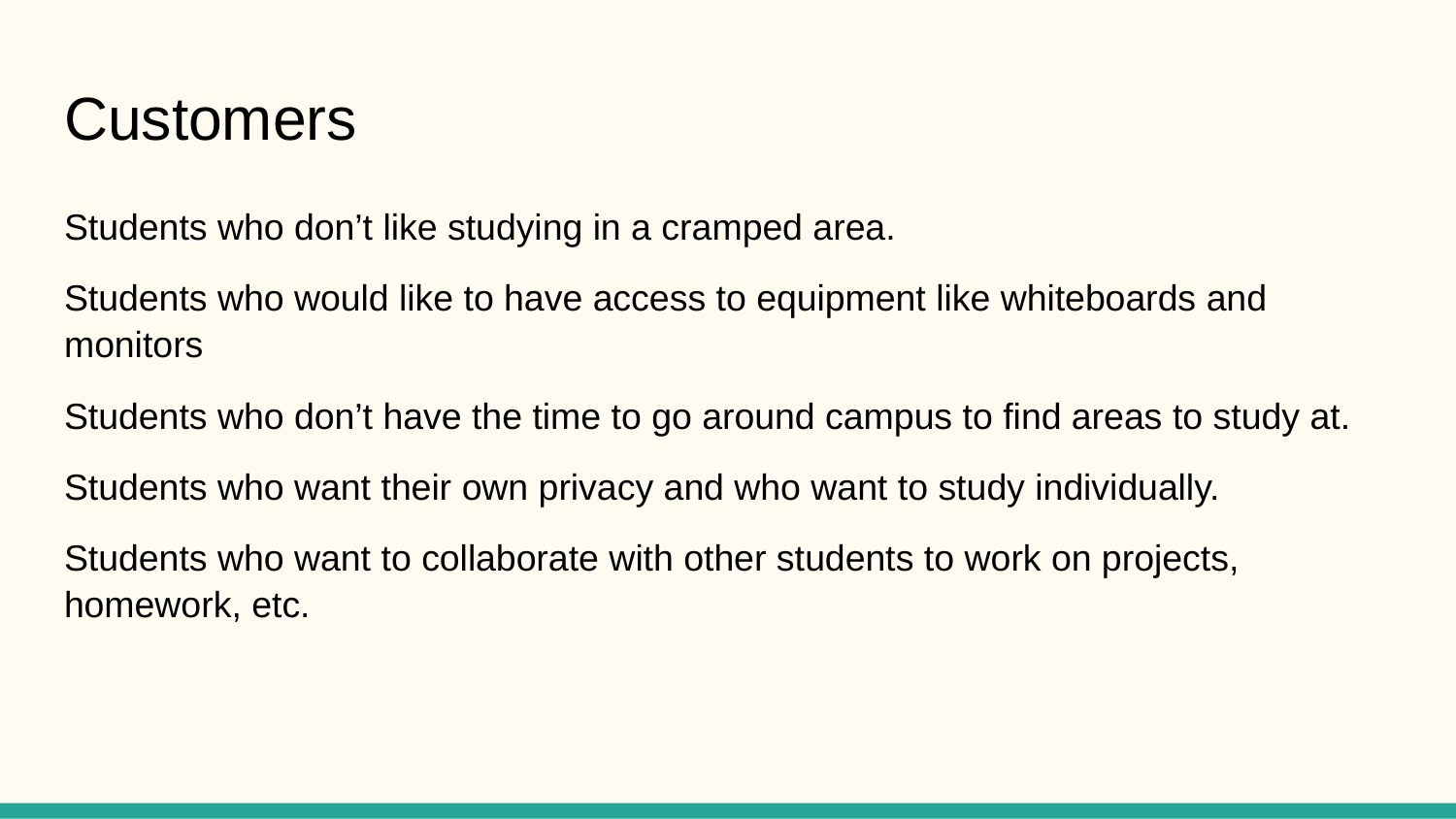

# Customers
Students who don’t like studying in a cramped area.
Students who would like to have access to equipment like whiteboards and monitors
Students who don’t have the time to go around campus to find areas to study at.
Students who want their own privacy and who want to study individually.
Students who want to collaborate with other students to work on projects, homework, etc.